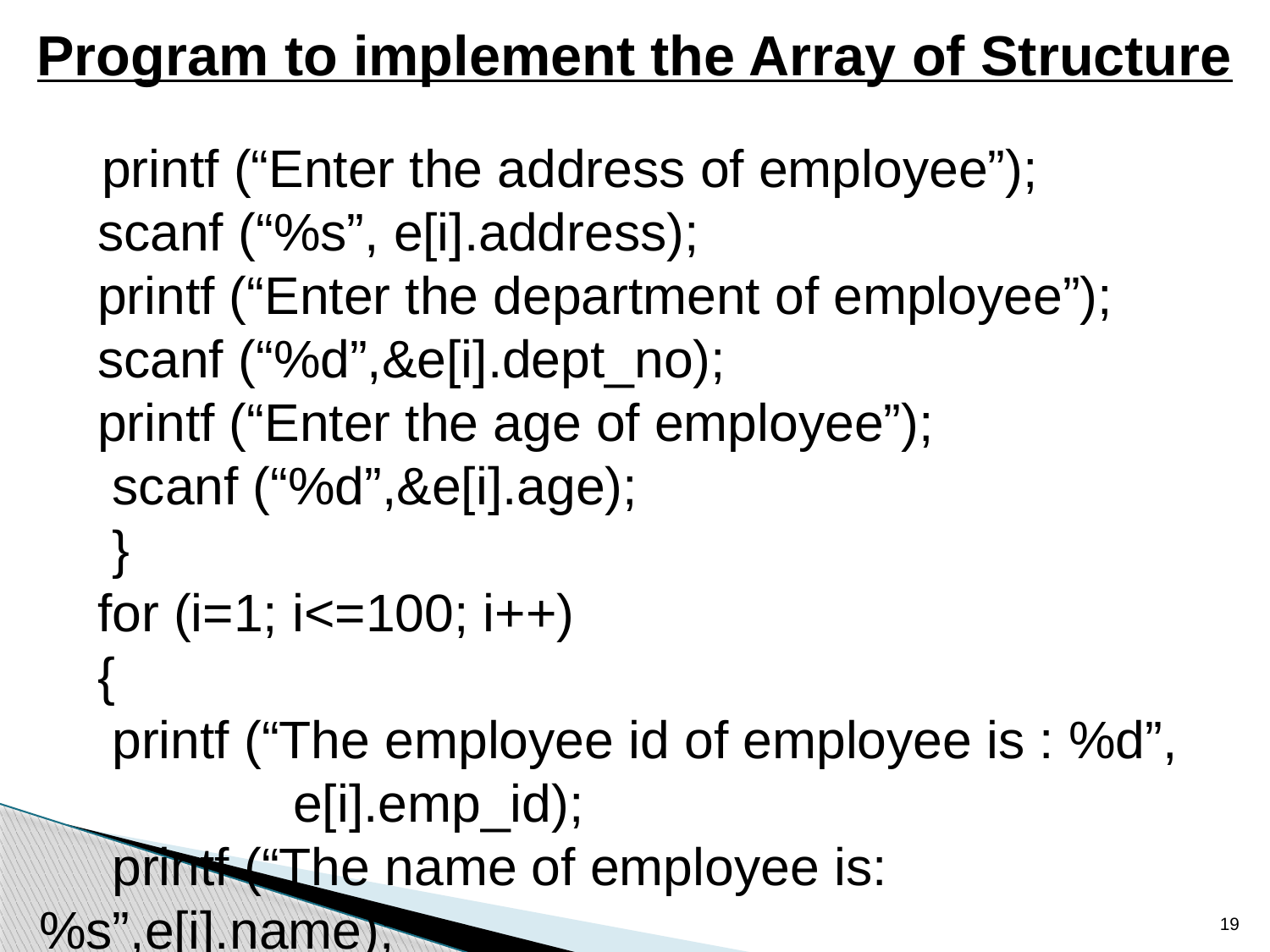

Program to implement the Array of Structure

    printf (“Enter the address of employee”);
    scanf (“%s”, e[i].address);
    printf (“Enter the department of employee”);
    scanf (“%d”,&e[i].dept_no);
    printf (“Enter the age of employee”);
     scanf (“%d”,&e[i].age);
     }
    for (i=1; i<=100; i++)
    {
     printf (“The employee id of employee is : %d”, 		e[i].emp_id);
     printf (“The name of employee is: %s”,e[i].name);
19